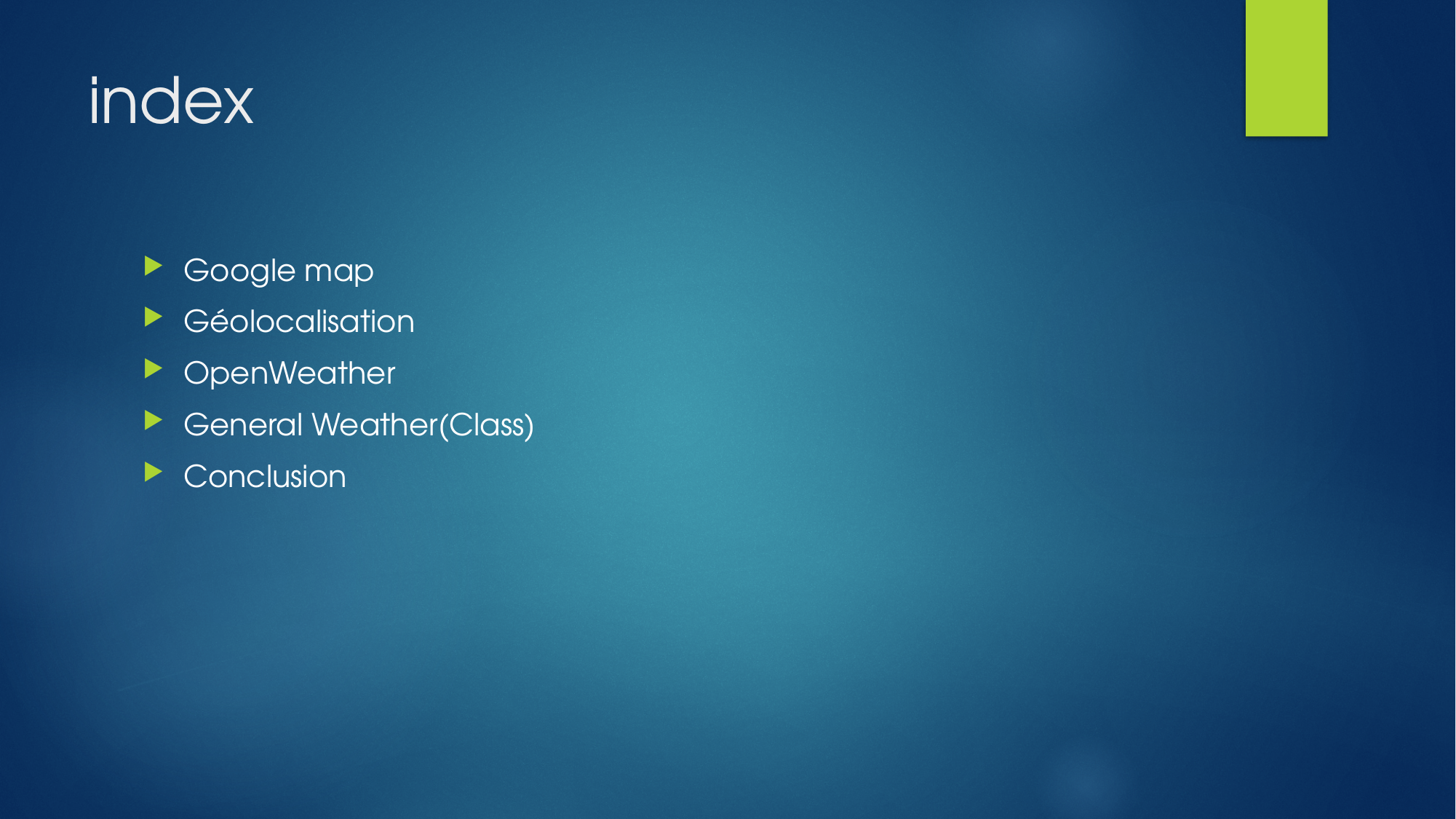

# index
Google map
Géolocalisation
OpenWeather
General Weather(Class)
Conclusion